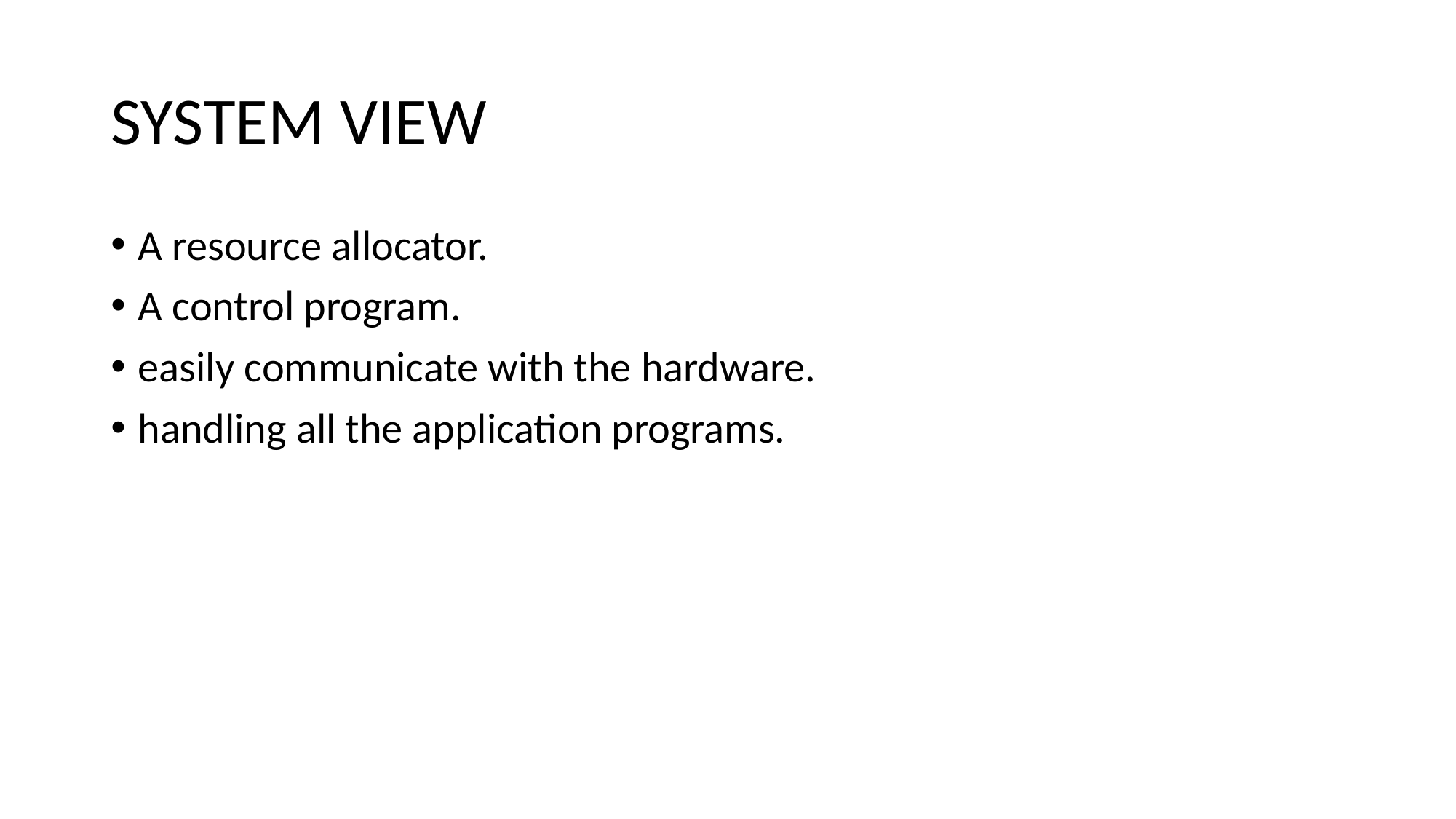

# SYSTEM VIEW
A resource allocator.
A control program.
easily communicate with the hardware.
handling all the application programs.